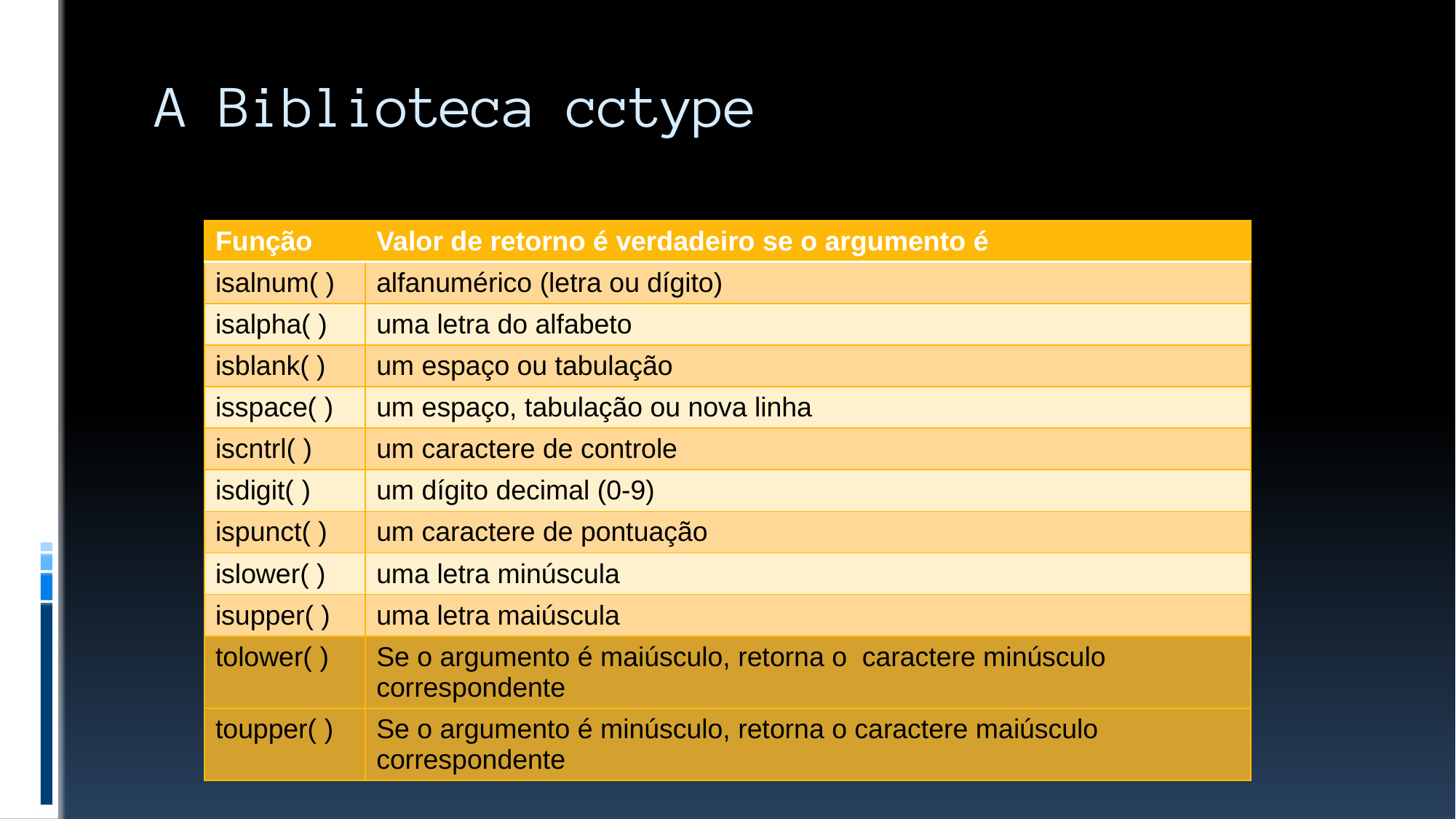

# A Biblioteca cctype
| Função | Valor de retorno é verdadeiro se o argumento é |
| --- | --- |
| isalnum( ) | alfanumérico (letra ou dígito) |
| isalpha( ) | uma letra do alfabeto |
| isblank( ) | um espaço ou tabulação |
| isspace( ) | um espaço, tabulação ou nova linha |
| iscntrl( ) | um caractere de controle |
| isdigit( ) | um dígito decimal (0-9) |
| ispunct( ) | um caractere de pontuação |
| islower( ) | uma letra minúscula |
| isupper( ) | uma letra maiúscula |
| tolower( ) | Se o argumento é maiúsculo, retorna o caractere minúsculo correspondente |
| toupper( ) | Se o argumento é minúsculo, retorna o caractere maiúsculo correspondente |